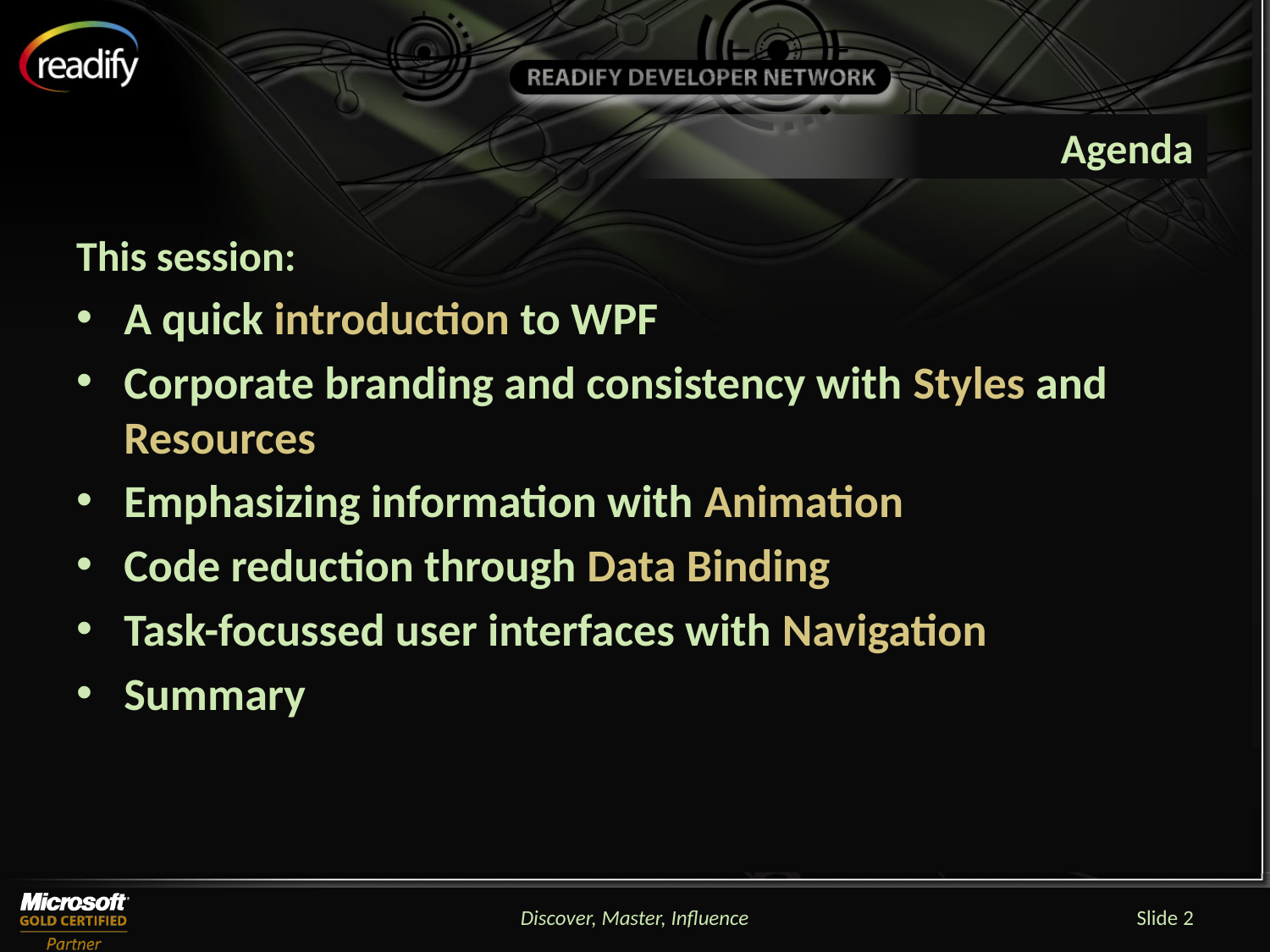

# Agenda
This session:
A quick introduction to WPF
Corporate branding and consistency with Styles and Resources
Emphasizing information with Animation
Code reduction through Data Binding
Task-focussed user interfaces with Navigation
Summary
Discover, Master, Influence
Slide 2